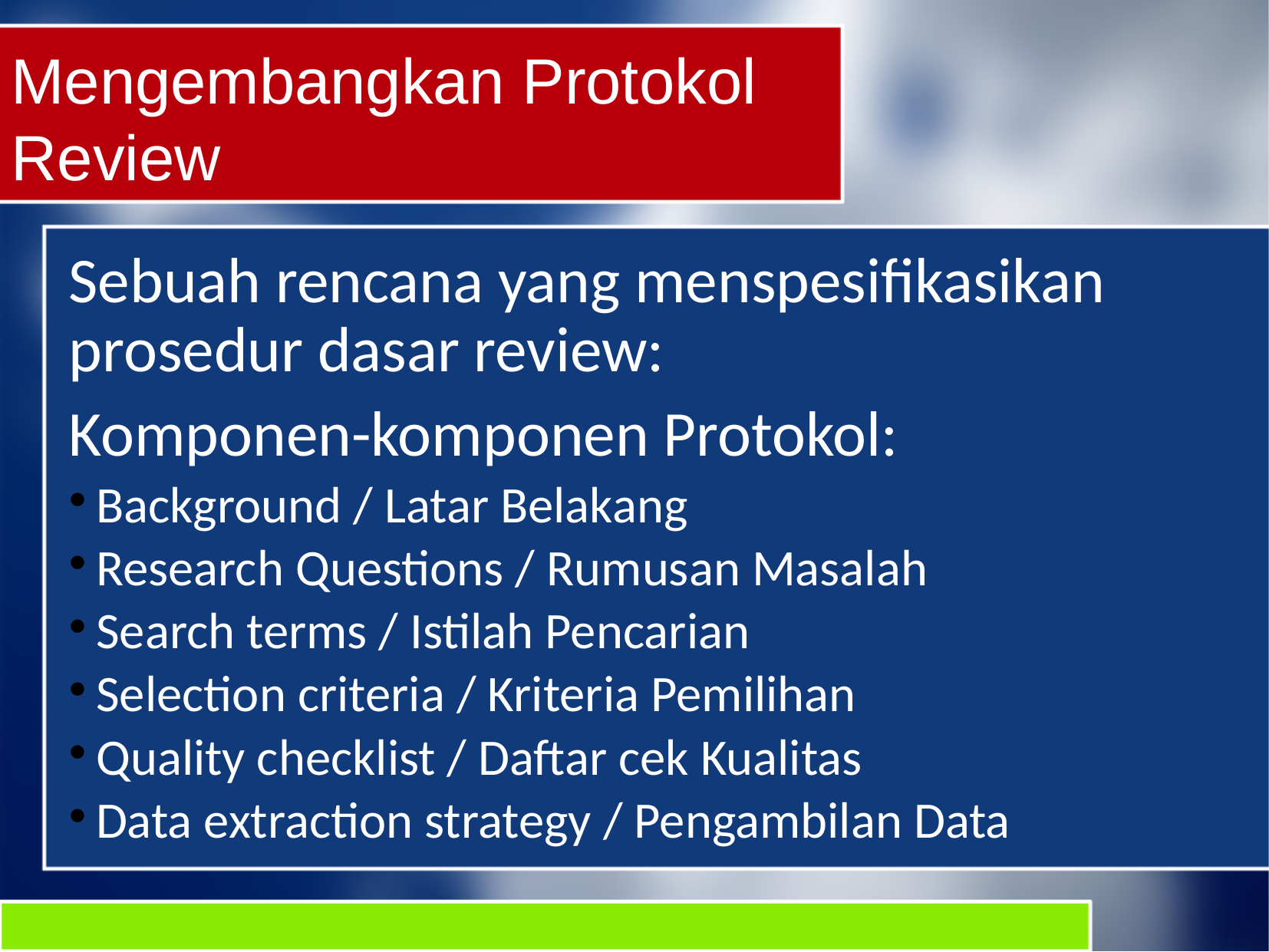

Mengembangkan Protokol Review
Sebuah rencana yang menspesifikasikan prosedur dasar review:
Komponen-komponen Protokol:
Background / Latar Belakang
Research Questions / Rumusan Masalah
Search terms / Istilah Pencarian
Selection criteria / Kriteria Pemilihan
Quality checklist / Daftar cek Kualitas
Data extraction strategy / Pengambilan Data